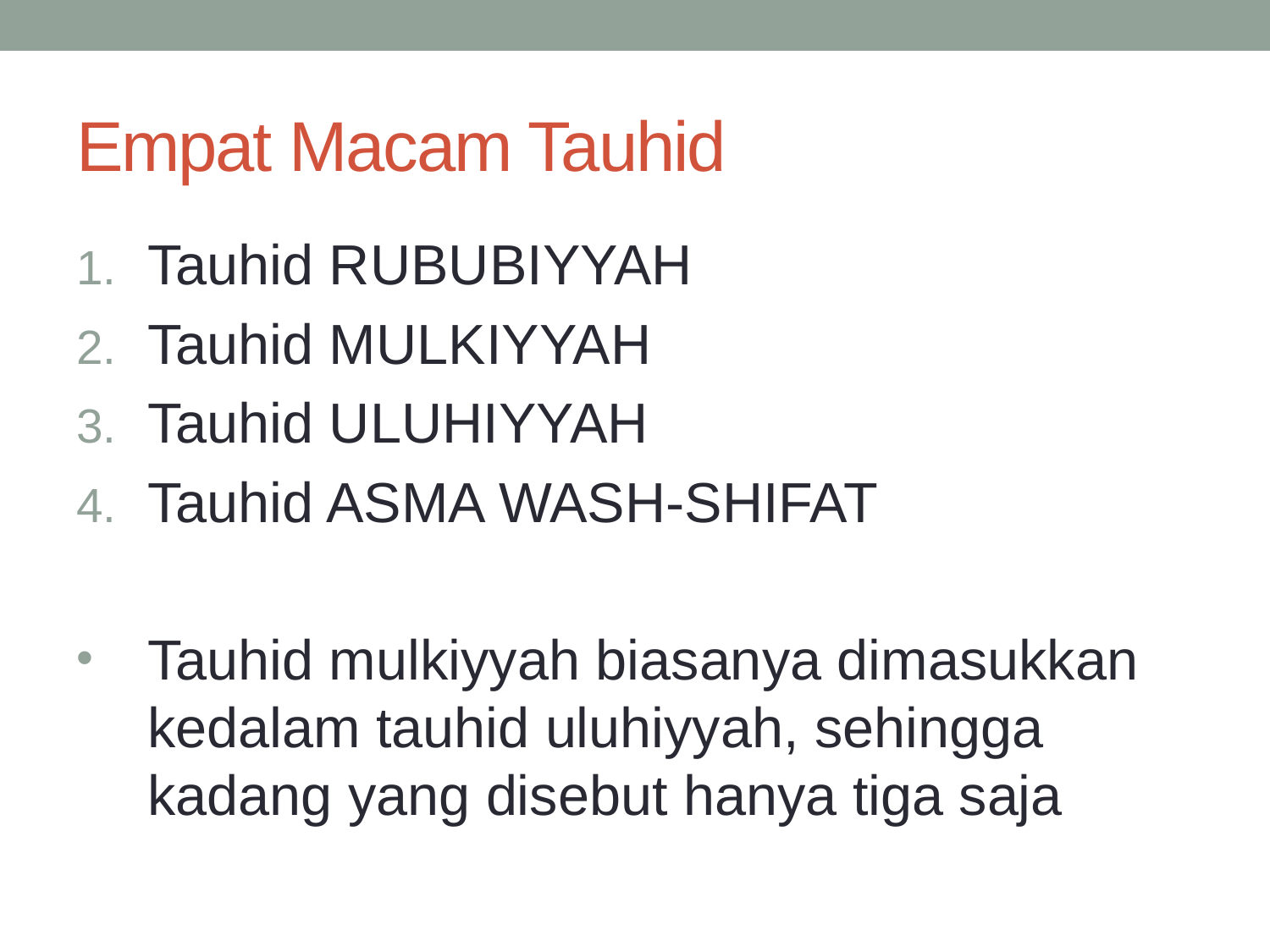

# Empat Macam Tauhid
Tauhid RUBUBIYYAH
Tauhid MULKIYYAH
Tauhid ULUHIYYAH
Tauhid ASMA WASH-SHIFAT

Tauhid mulkiyyah biasanya dimasukkan kedalam tauhid uluhiyyah, sehingga kadang yang disebut hanya tiga saja